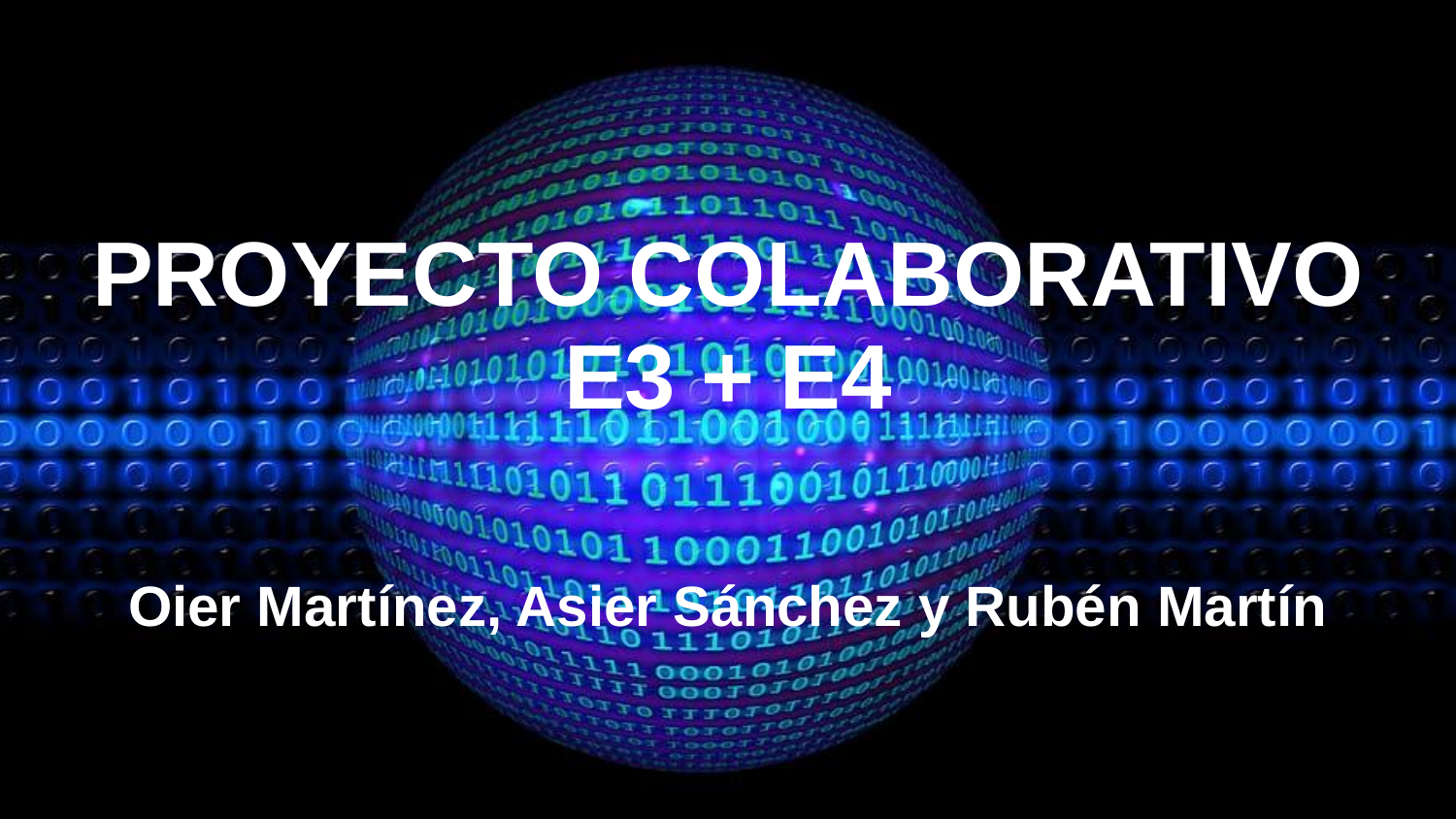

# PROYECTO COLABORATIVO
E3 + E4
Oier Martínez, Asier Sánchez y Rubén Martín